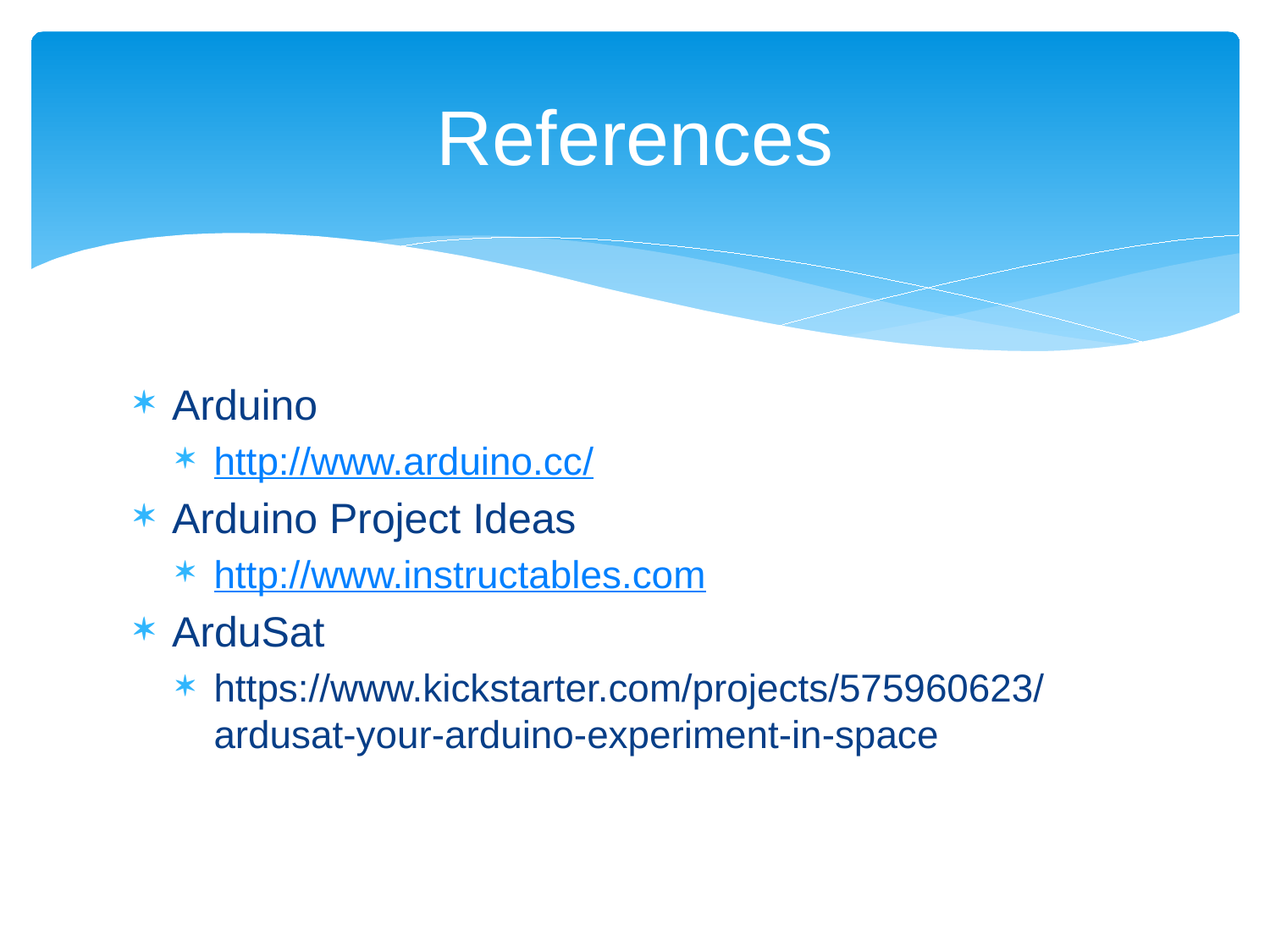

# References
Arduino
http://www.arduino.cc/
Arduino Project Ideas
http://www.instructables.com
ArduSat
https://www.kickstarter.com/projects/575960623/ardusat-your-arduino-experiment-in-space